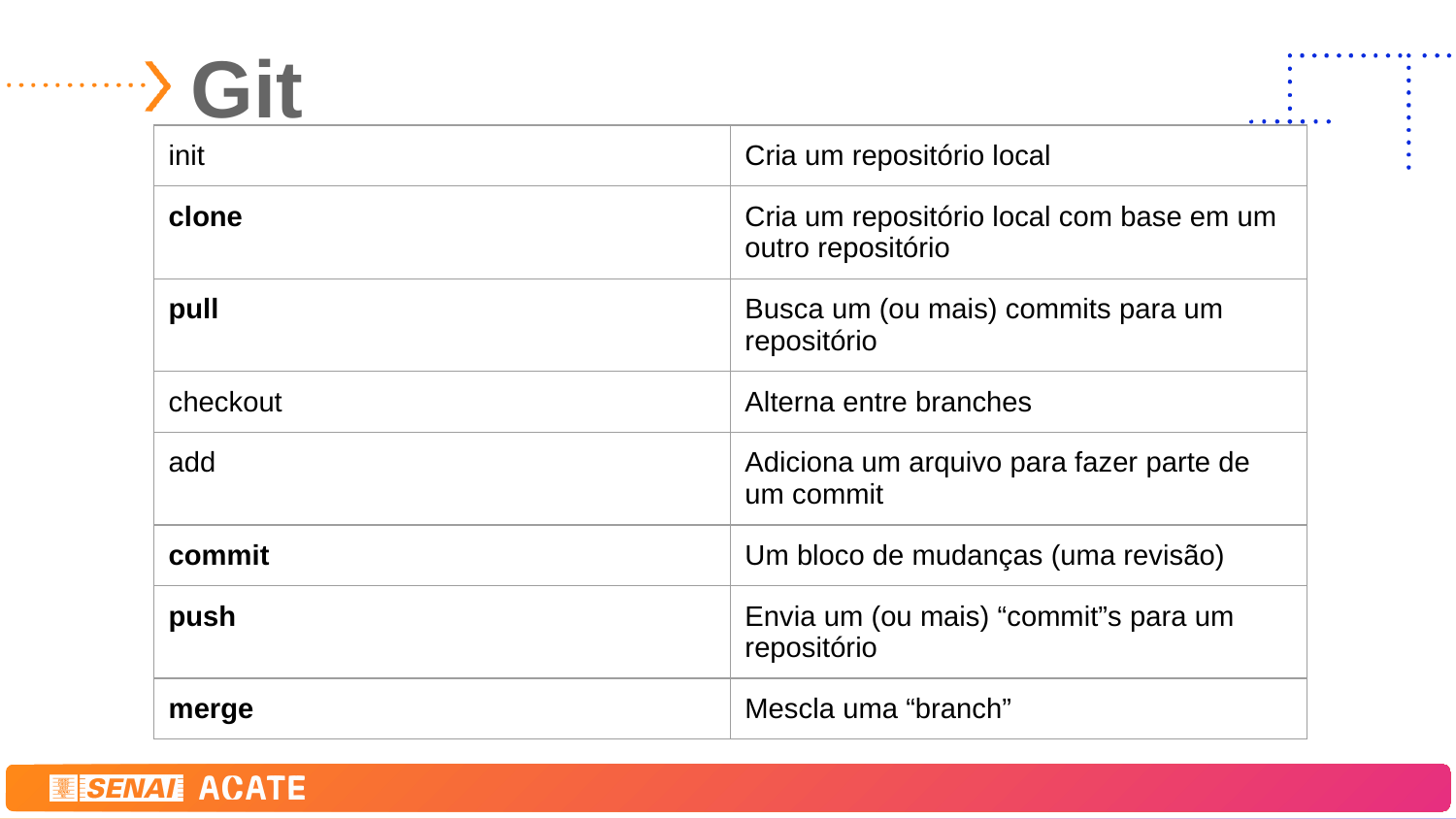

# Git
| init | Cria um repositório local |
| --- | --- |
| clone | Cria um repositório local com base em um outro repositório |
| pull | Busca um (ou mais) commits para um repositório |
| checkout | Alterna entre branches |
| add | Adiciona um arquivo para fazer parte de um commit |
| commit | Um bloco de mudanças (uma revisão) |
| push | Envia um (ou mais) “commit”s para um repositório |
| merge | Mescla uma “branch” |